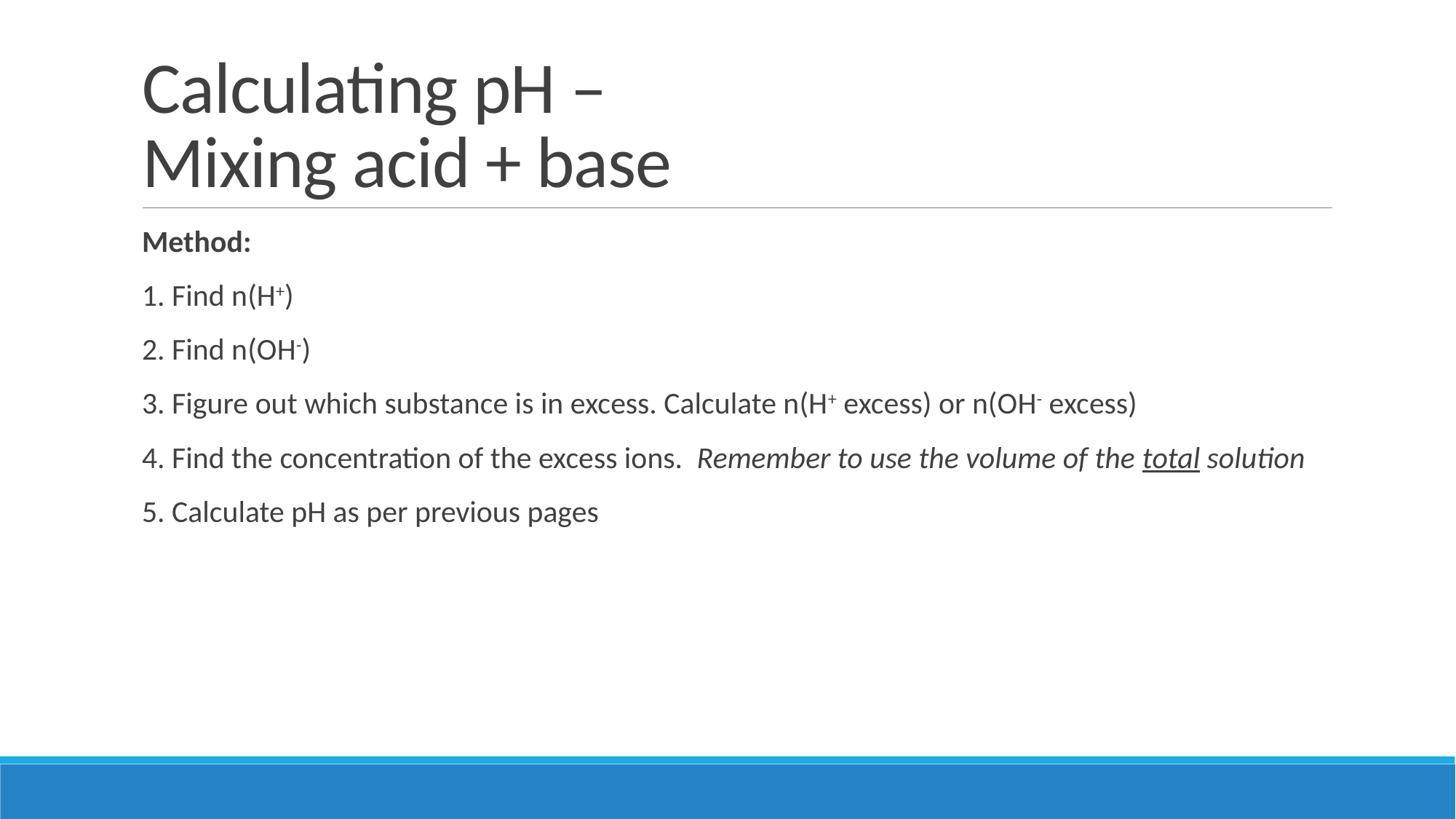

# Calculating pH – Mixing acid + base
Method:
1. Find n(H+)
2. Find n(OH-)
3. Figure out which substance is in excess. Calculate n(H+ excess) or n(OH- excess)
4. Find the concentration of the excess ions.  Remember to use the volume of the total solution
5. Calculate pH as per previous pages